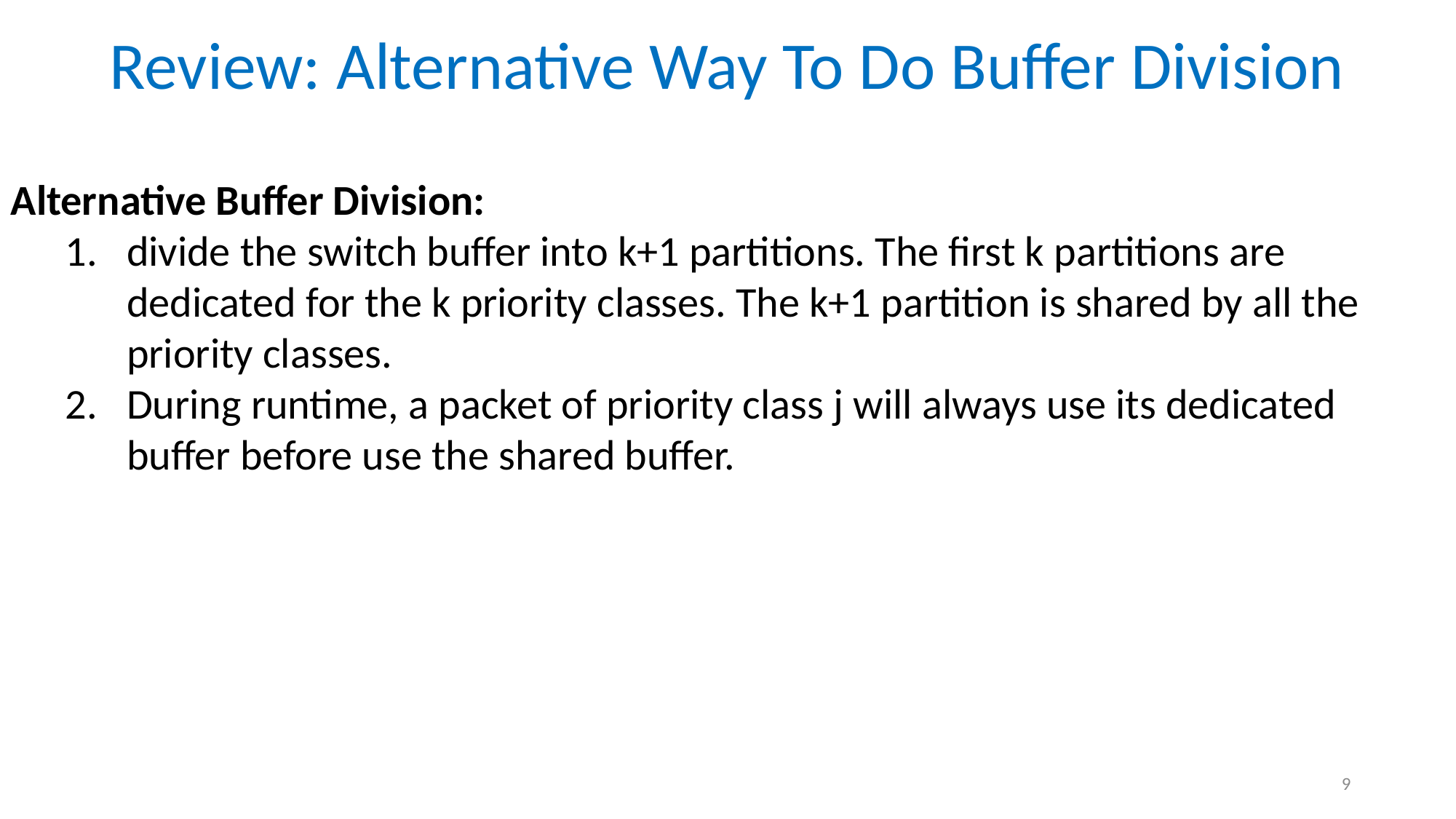

Review: Alternative Way To Do Buffer Division
Alternative Buffer Division:
divide the switch buffer into k+1 partitions. The first k partitions are dedicated for the k priority classes. The k+1 partition is shared by all the priority classes.
During runtime, a packet of priority class j will always use its dedicated buffer before use the shared buffer.

9